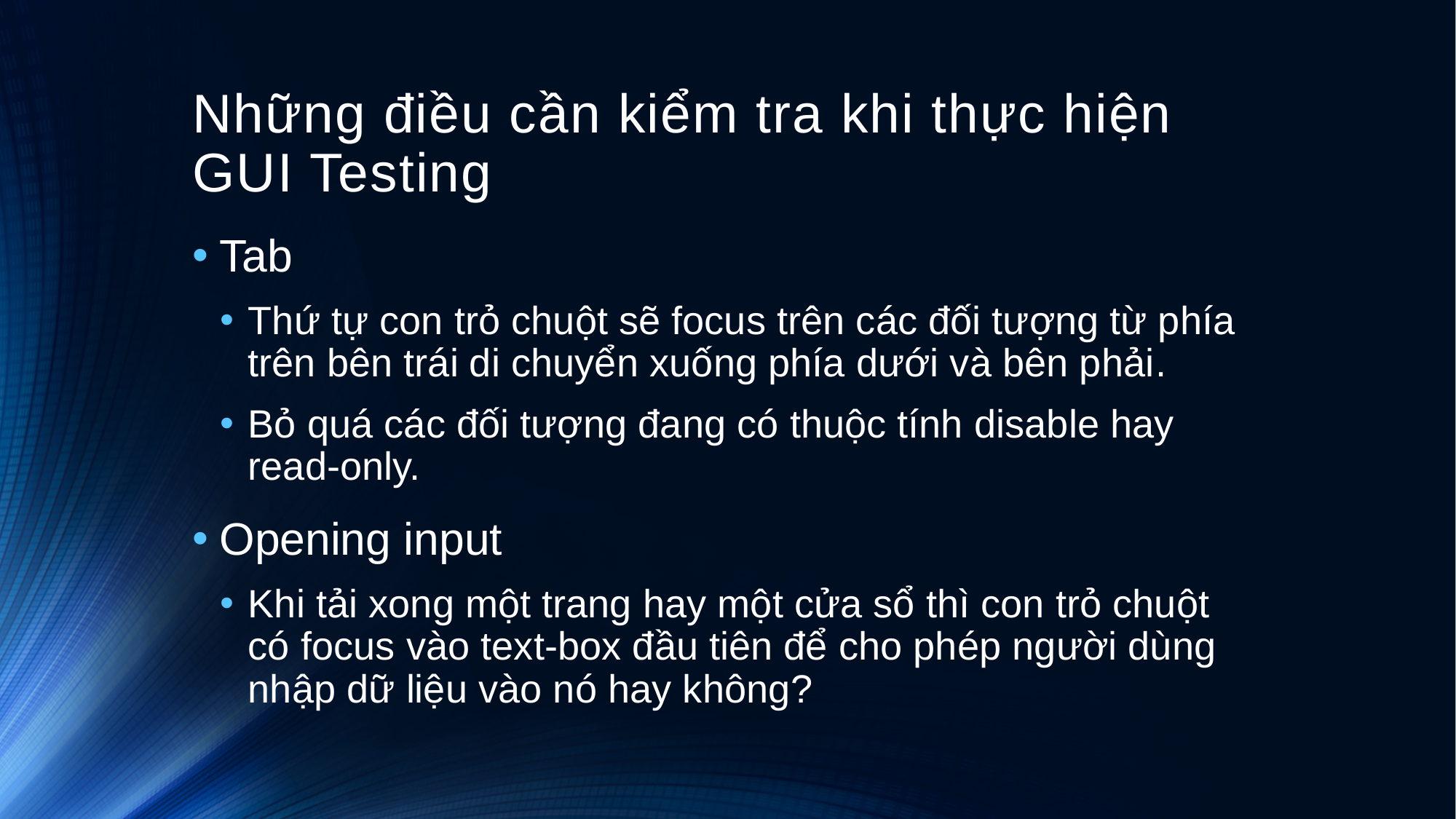

# Những điều cần kiểm tra khi thực hiện GUI Testing
Tab
Thứ tự con trỏ chuột sẽ focus trên các đối tượng từ phía trên bên trái di chuyển xuống phía dưới và bên phải.
Bỏ quá các đối tượng đang có thuộc tính disable hay read-only.
Opening input
Khi tải xong một trang hay một cửa sổ thì con trỏ chuột có focus vào text-box đầu tiên để cho phép người dùng nhập dữ liệu vào nó hay không?